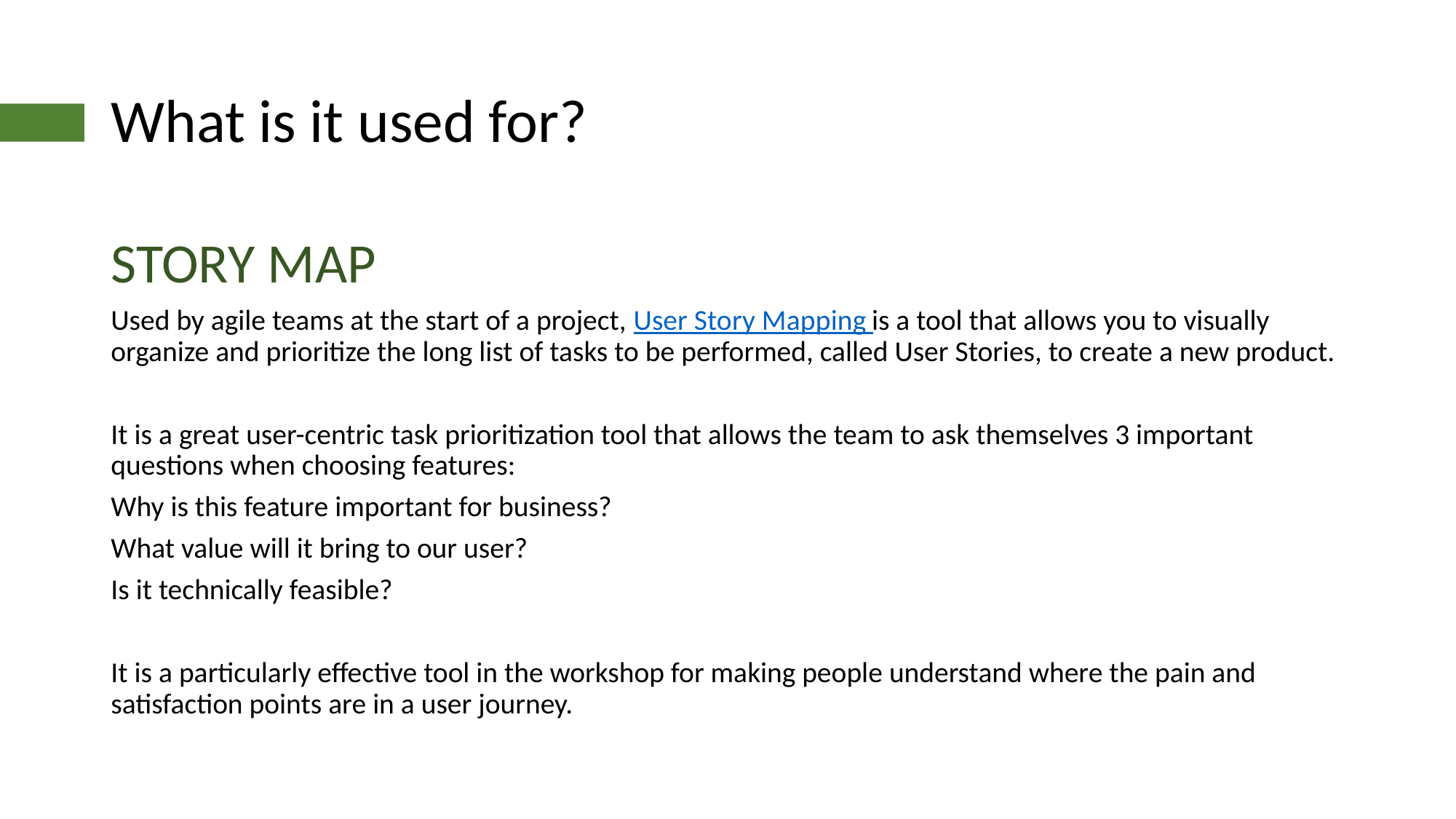

# What is it used for?

STORY MAP
Used by agile teams at the start of a project, User Story Mapping is a tool that allows you to visually organize and prioritize the long list of tasks to be performed, called User Stories, to create a new product.

It is a great user-centric task prioritization tool that allows the team to ask themselves 3 important questions when choosing features:
Why is this feature important for business?
What value will it bring to our user?
Is it technically feasible?

It is a particularly effective tool in the workshop for making people understand where the pain and satisfaction points are in a user journey.